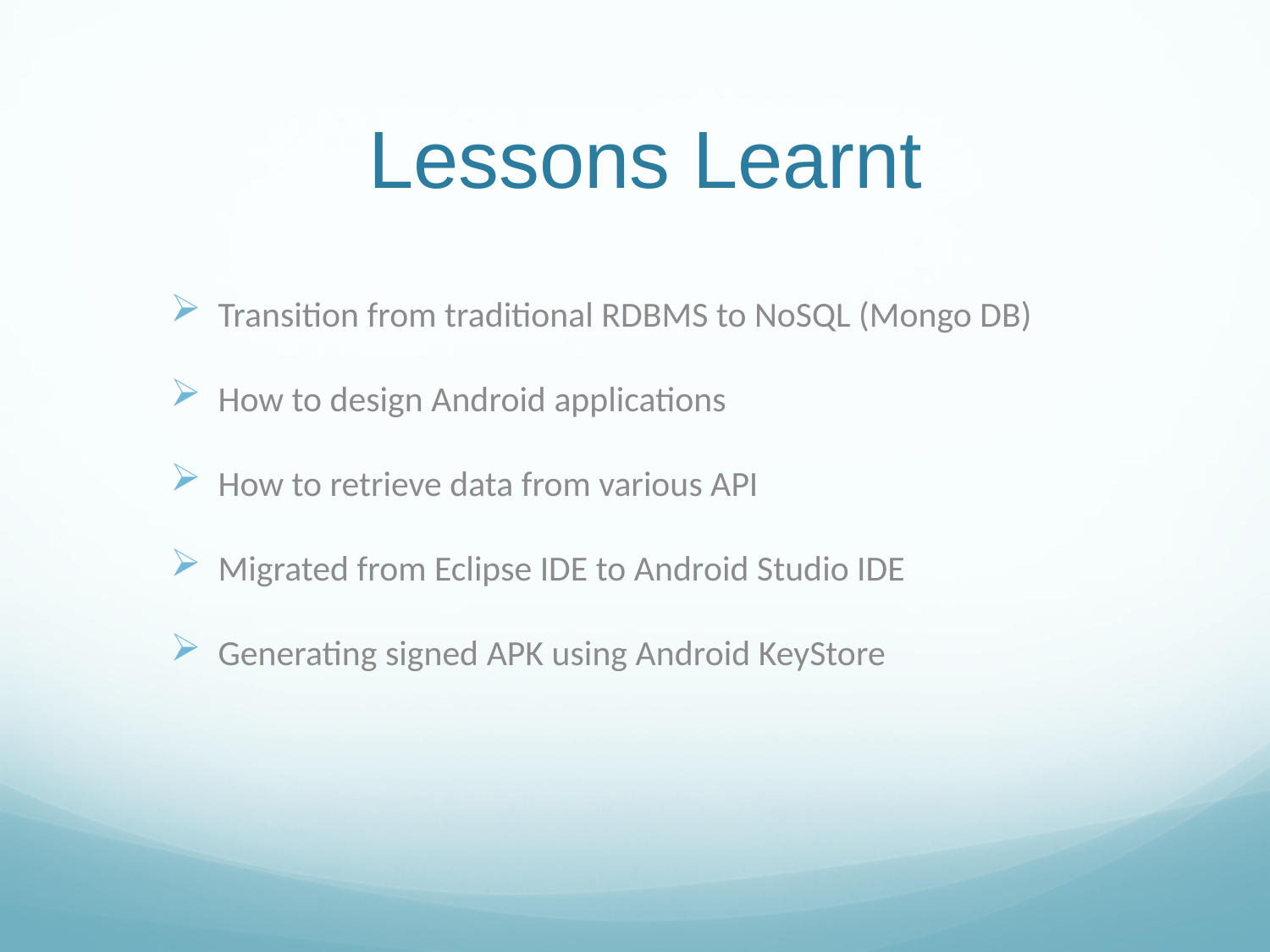

# Lessons Learnt

Transition from traditional RDBMS to NoSQL (Mongo DB)

How to design Android applications

How to retrieve data from various API

Migrated from Eclipse IDE to Android Studio IDE

Generating signed APK using Android KeyStore